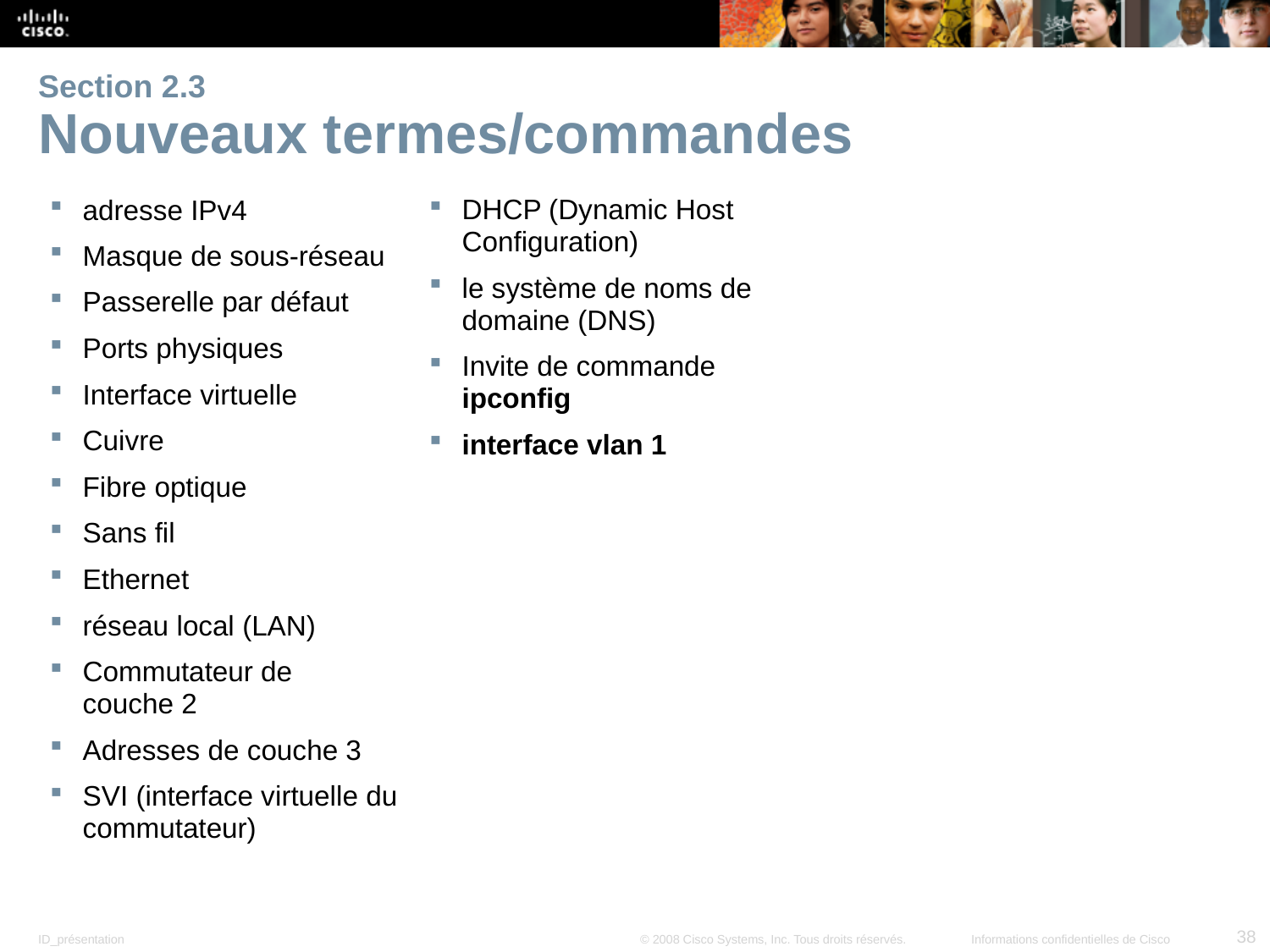

# Section 2.3 Nouveaux termes/commandes
adresse IPv4
Masque de sous-réseau
Passerelle par défaut
Ports physiques
Interface virtuelle
Cuivre
Fibre optique
Sans fil
Ethernet
réseau local (LAN)
Commutateur de couche 2
Adresses de couche 3
SVI (interface virtuelle du commutateur)
DHCP (Dynamic Host Configuration)
le système de noms de domaine (DNS)
Invite de commande ipconfig
interface vlan 1